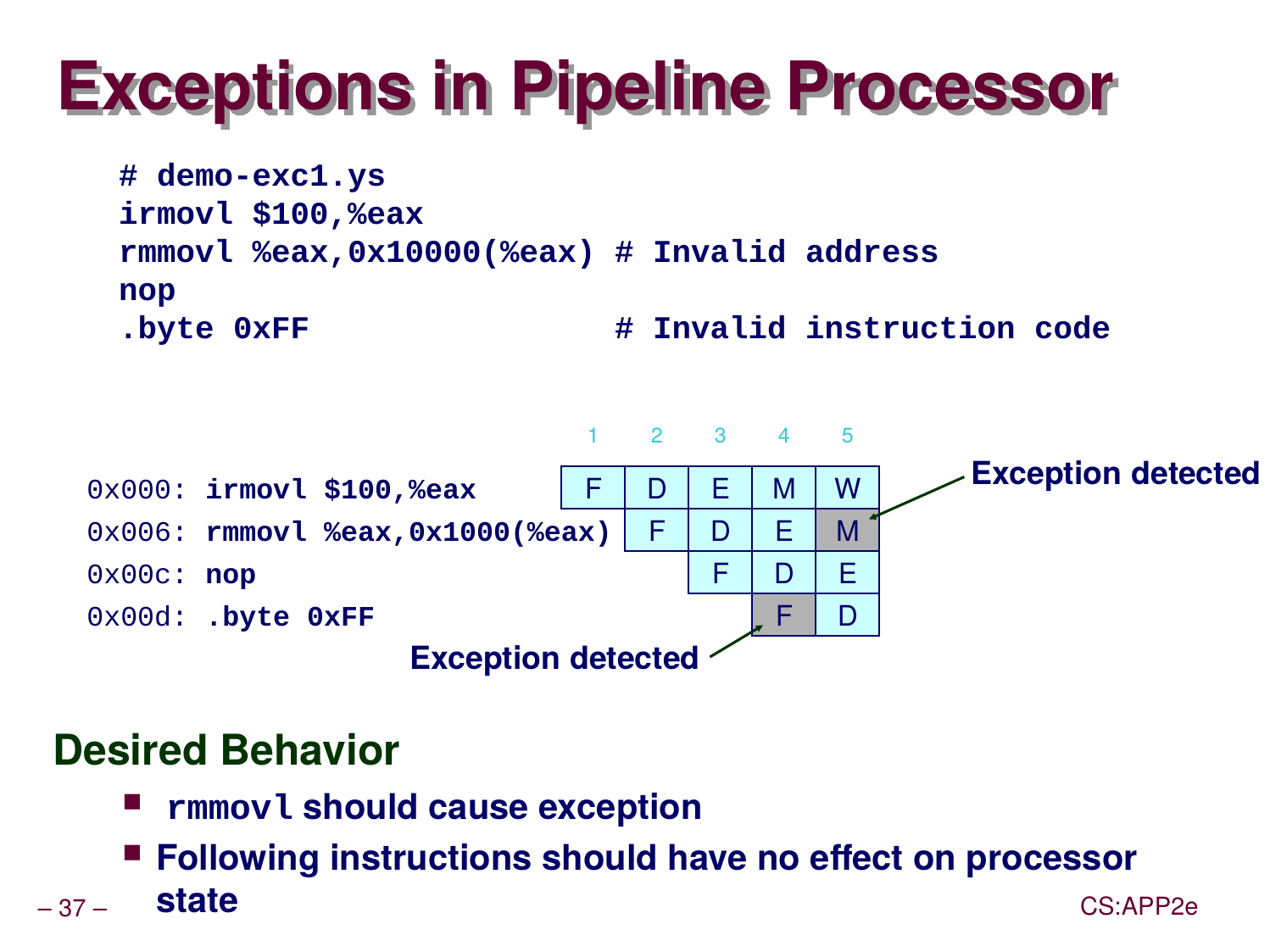

# Exceptions in Pipeline Processor
  # demo-exc1.ys
  irmovl $100,%eax
  rmmovl %eax,0x10000(%eax) # Invalid address
  nop
  .byte 0xFF                # Invalid instruction code
1
2
3
4
5
W
M
E
D
Exception detected

0x000: irmovl $100,%eax
F
D
E
M
0x006: rmmovl %eax,0x1000(%eax)
F
D
E
0x00c: nop
F
D
0x00d: .byte 0xFF
F

Exception detected
Desired Behavior
 rmmovl should cause exception
Following instructions should have no effect on processor state